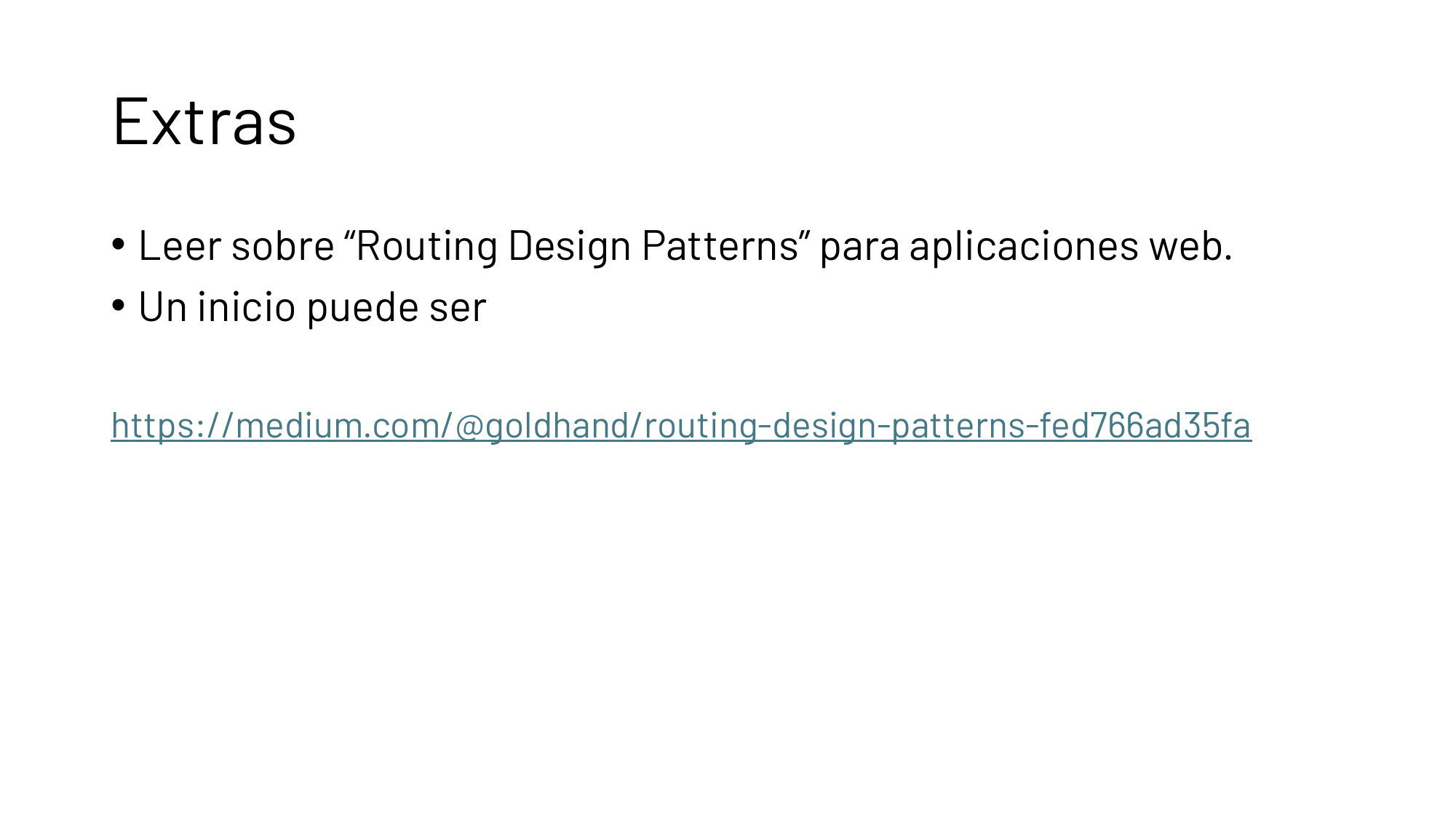

# Extras
Leer sobre “Routing Design Patterns” para aplicaciones web.
Un inicio puede ser

https://medium.com/@goldhand/routing-design-patterns-fed766ad35fa